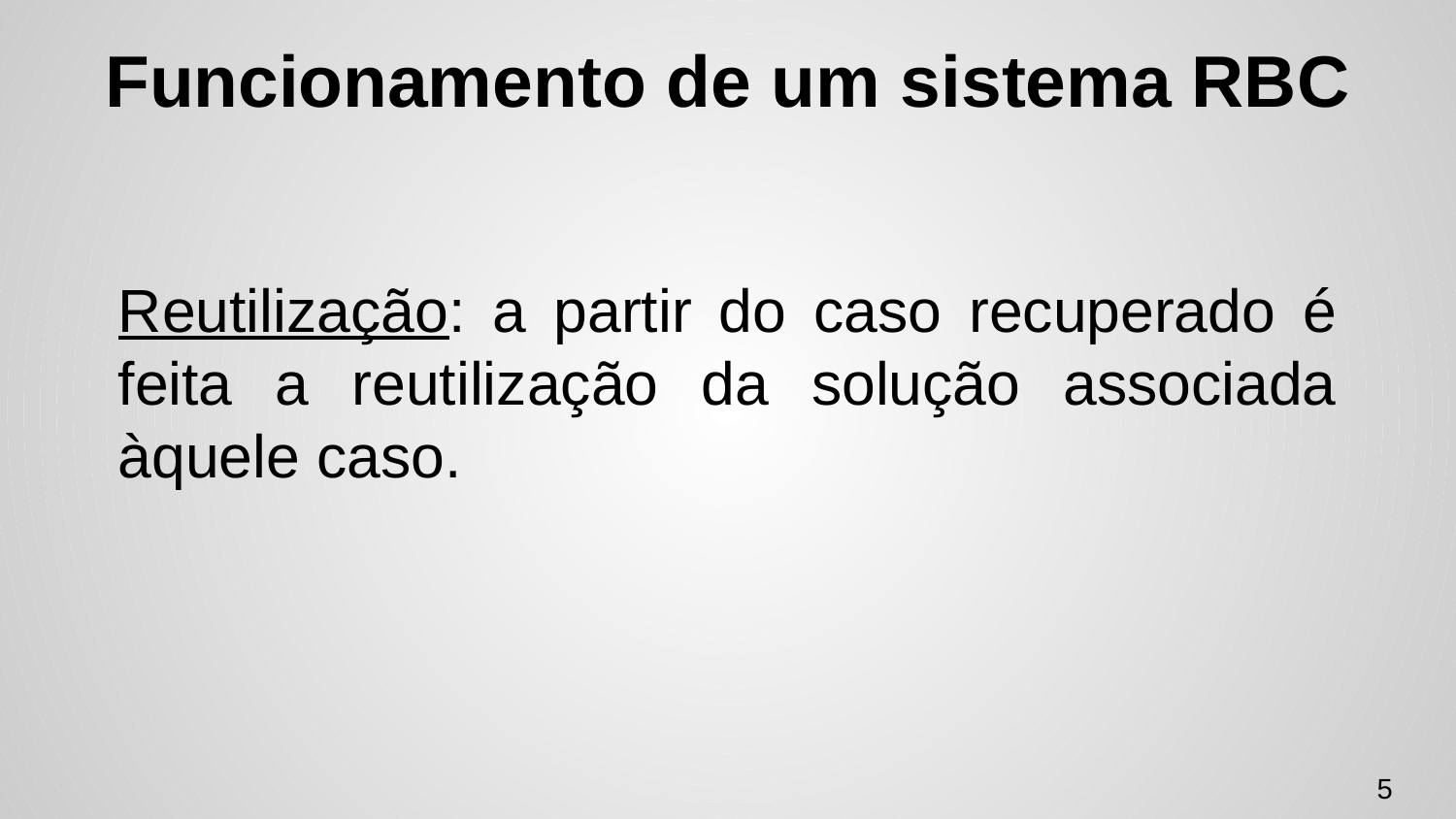

# Funcionamento de um sistema RBC
Reutilização: a partir do caso recuperado é feita a reutilização da solução associada àquele caso.
5